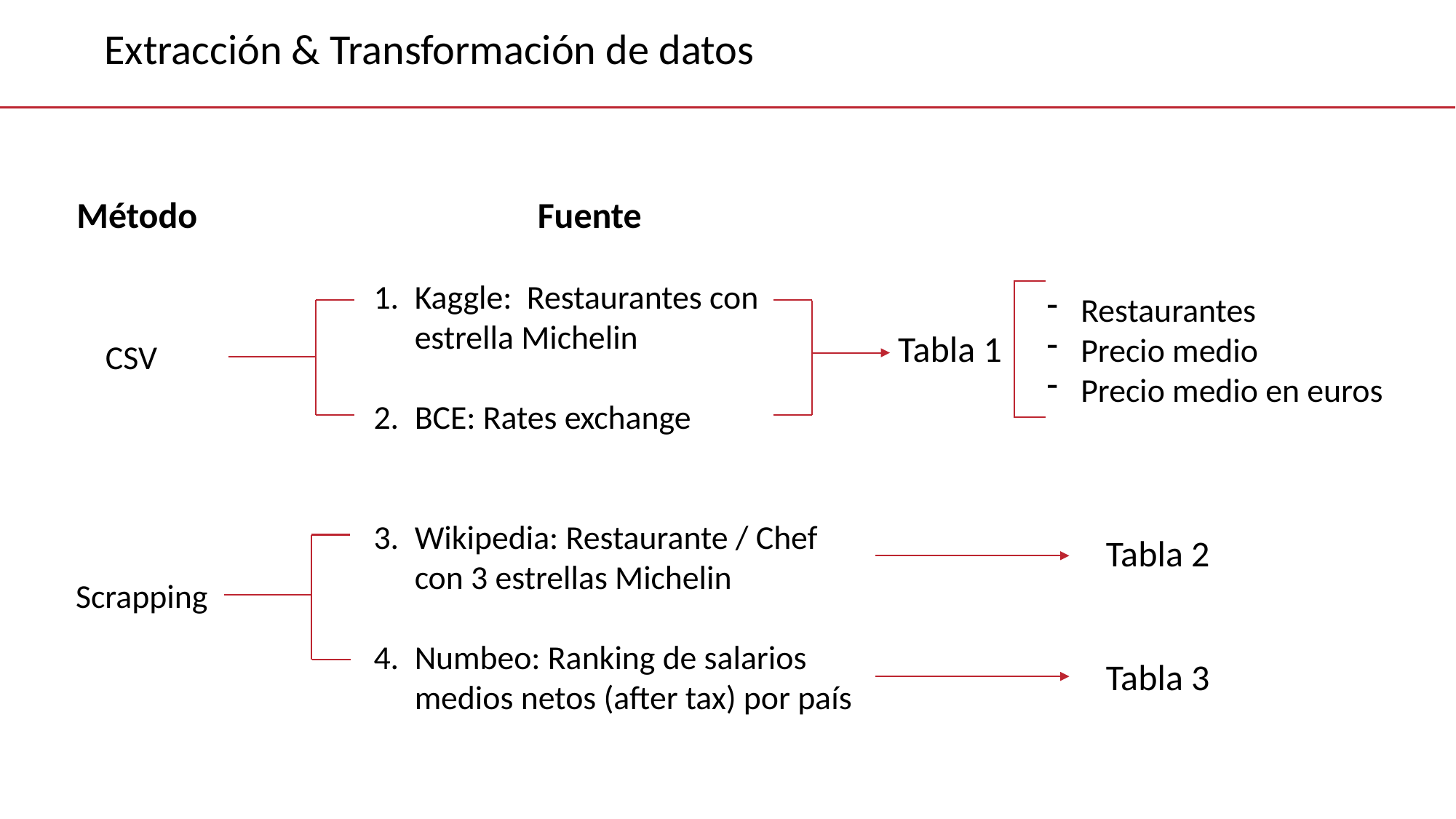

Extracción & Transformación de datos
Método
Fuente

Kaggle:  Restaurantes con estrella Michelin

BCE: Rates exchange

Wikipedia: Restaurante / Chef con 3 estrellas Michelin

Numbeo: Ranking de salarios medios netos (after tax) por país
Restaurantes
Precio medio
Precio medio en euros
Tabla 1
CSV
Tabla 2
Scrapping
Tabla 3